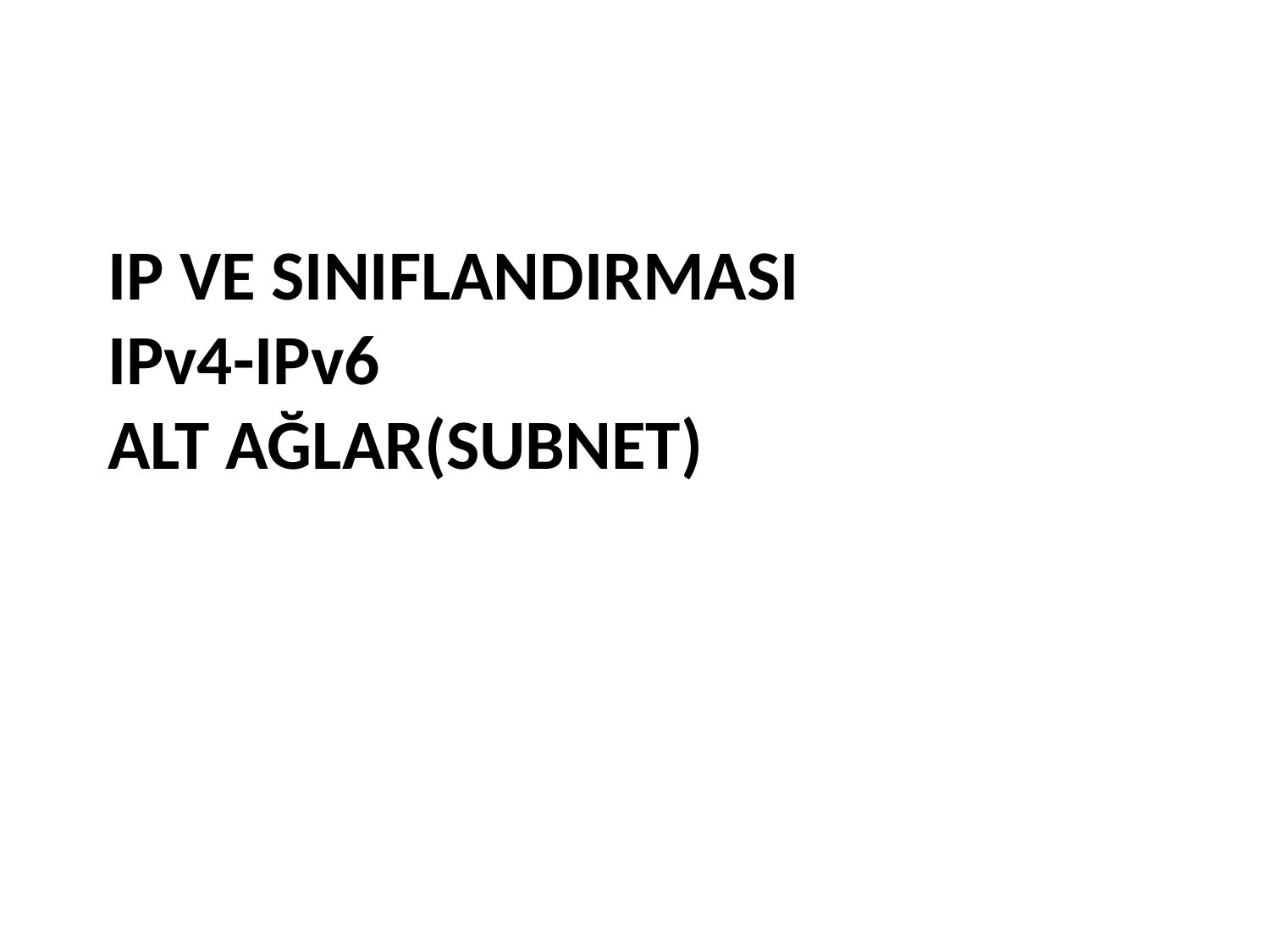

# IP VE SINIFLANDIRMASI IPv4-IPv6 ALT AĞLAR(SUBNET)